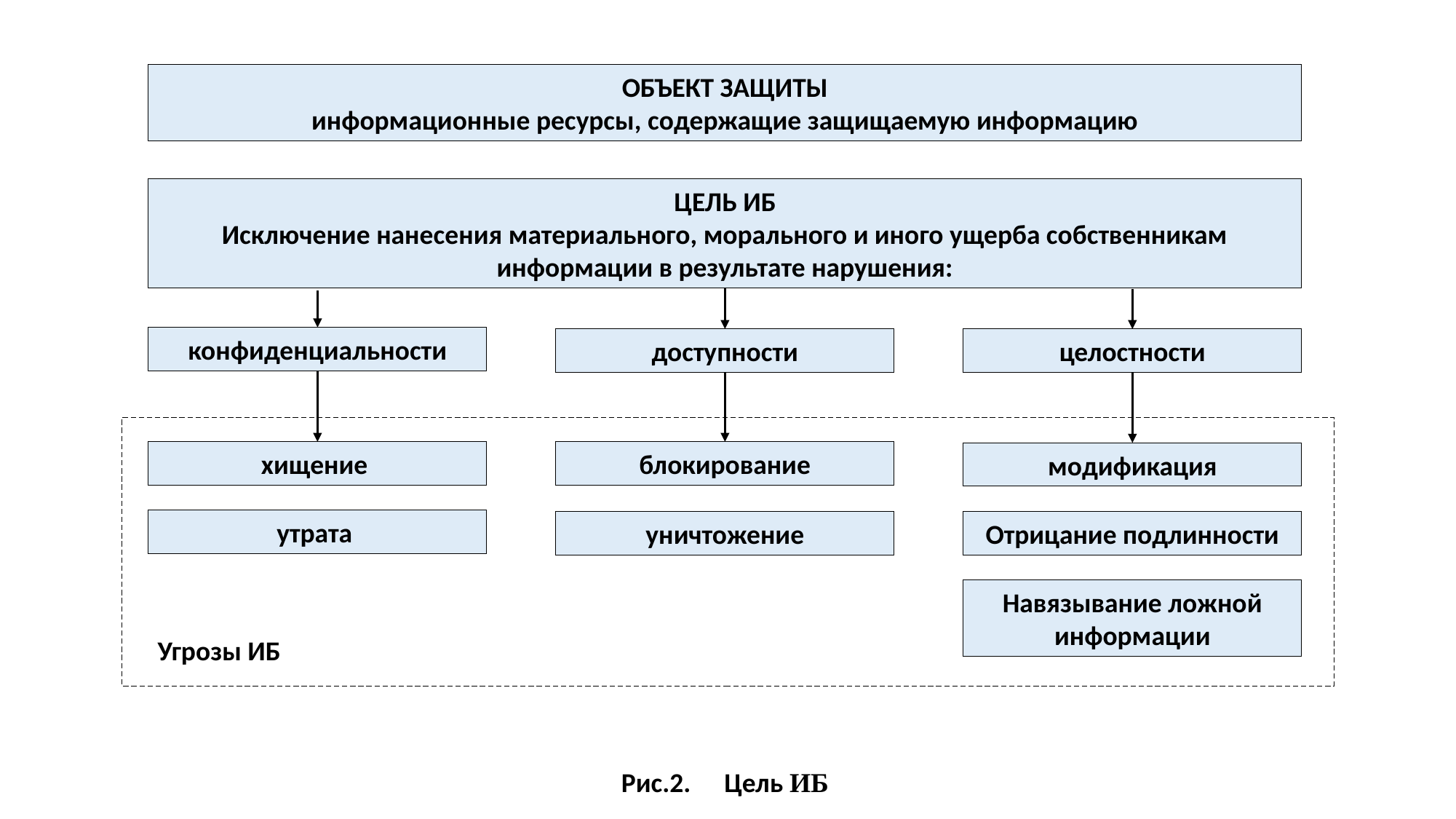

Объект защиты
информационные ресурсы, содержащие защищаемую информацию
Цель ИБ
Исключение нанесения материального, морального и иного ущерба собственникам информации в результате нарушения:
конфиденциальности
доступности
целостности

    Угрозы ИБ

хищение
блокирование
модификация
утрата
уничтожение
Отрицание подлинности
Навязывание ложной информации
 Рис.2.	Цель ИБ